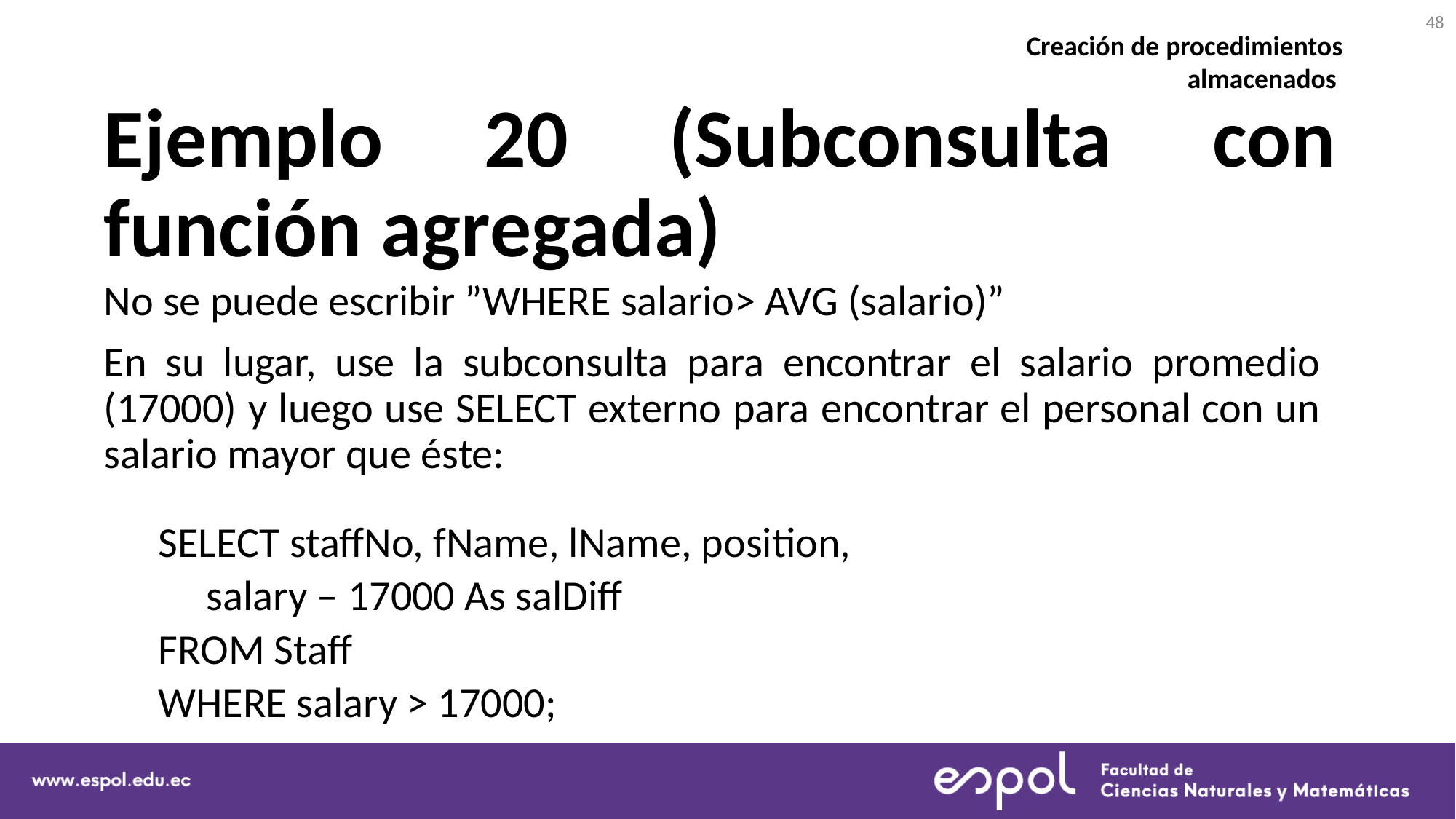

48
Creación de procedimientos almacenados
# Ejemplo 20 (Subconsulta con función agregada)
No se puede escribir ”WHERE salario> AVG (salario)”
En su lugar, use la subconsulta para encontrar el salario promedio (17000) y luego use SELECT externo para encontrar el personal con un salario mayor que éste:

SELECT staffNo, fName, lName, position,
     salary – 17000 As salDiff
FROM Staff
WHERE salary > 17000;